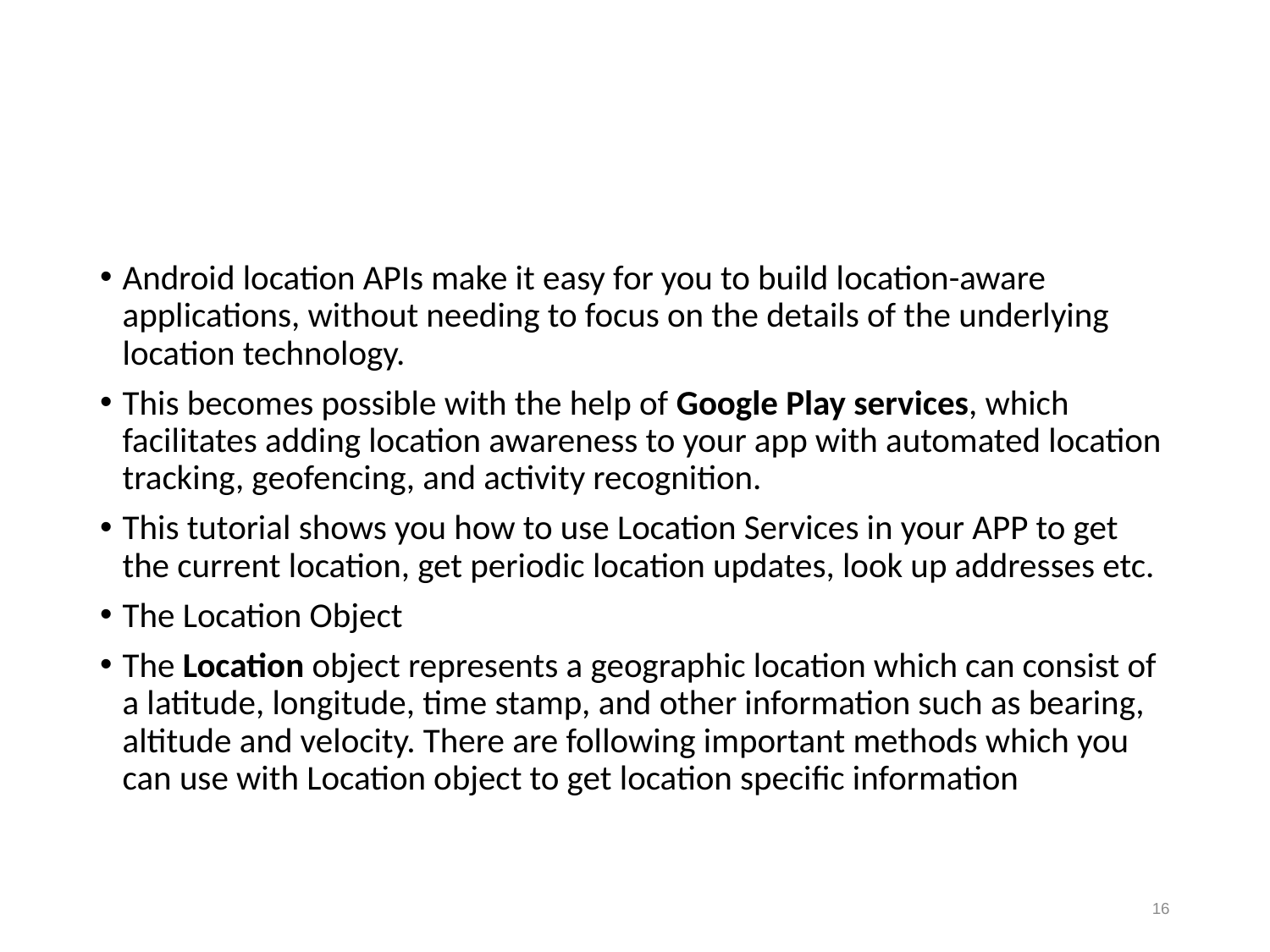

#
Android location APIs make it easy for you to build location-aware applications, without needing to focus on the details of the underlying location technology.
This becomes possible with the help of Google Play services, which facilitates adding location awareness to your app with automated location tracking, geofencing, and activity recognition.
This tutorial shows you how to use Location Services in your APP to get the current location, get periodic location updates, look up addresses etc.
The Location Object
The Location object represents a geographic location which can consist of a latitude, longitude, time stamp, and other information such as bearing, altitude and velocity. There are following important methods which you can use with Location object to get location specific information

16